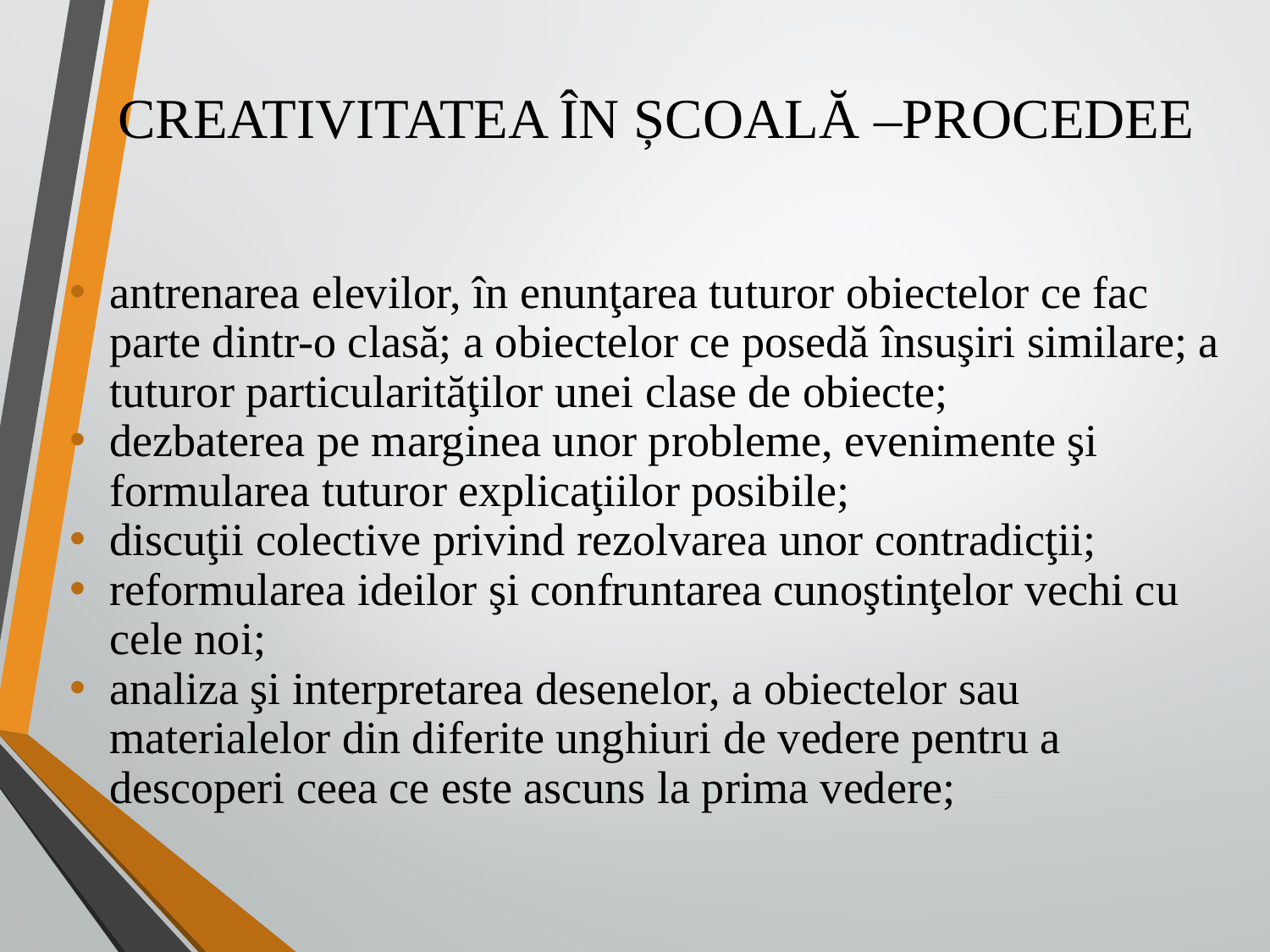

CREATIVITATEA ÎN ȘCOALĂ –PROCEDEE
antrenarea elevilor, în enunţarea tuturor obiectelor ce fac parte dintr-o clasă; a obiectelor ce posedă însuşiri similare; a tuturor particularităţilor unei clase de obiecte;
dezbaterea pe marginea unor probleme, evenimente şi formularea tuturor explicaţiilor posibile;
discuţii colective privind rezolvarea unor contradicţii;
reformularea ideilor şi confruntarea cunoştinţelor vechi cu cele noi;
analiza şi interpretarea desenelor, a obiectelor sau materialelor din diferite unghiuri de vedere pentru a descoperi ceea ce este ascuns la prima vedere;